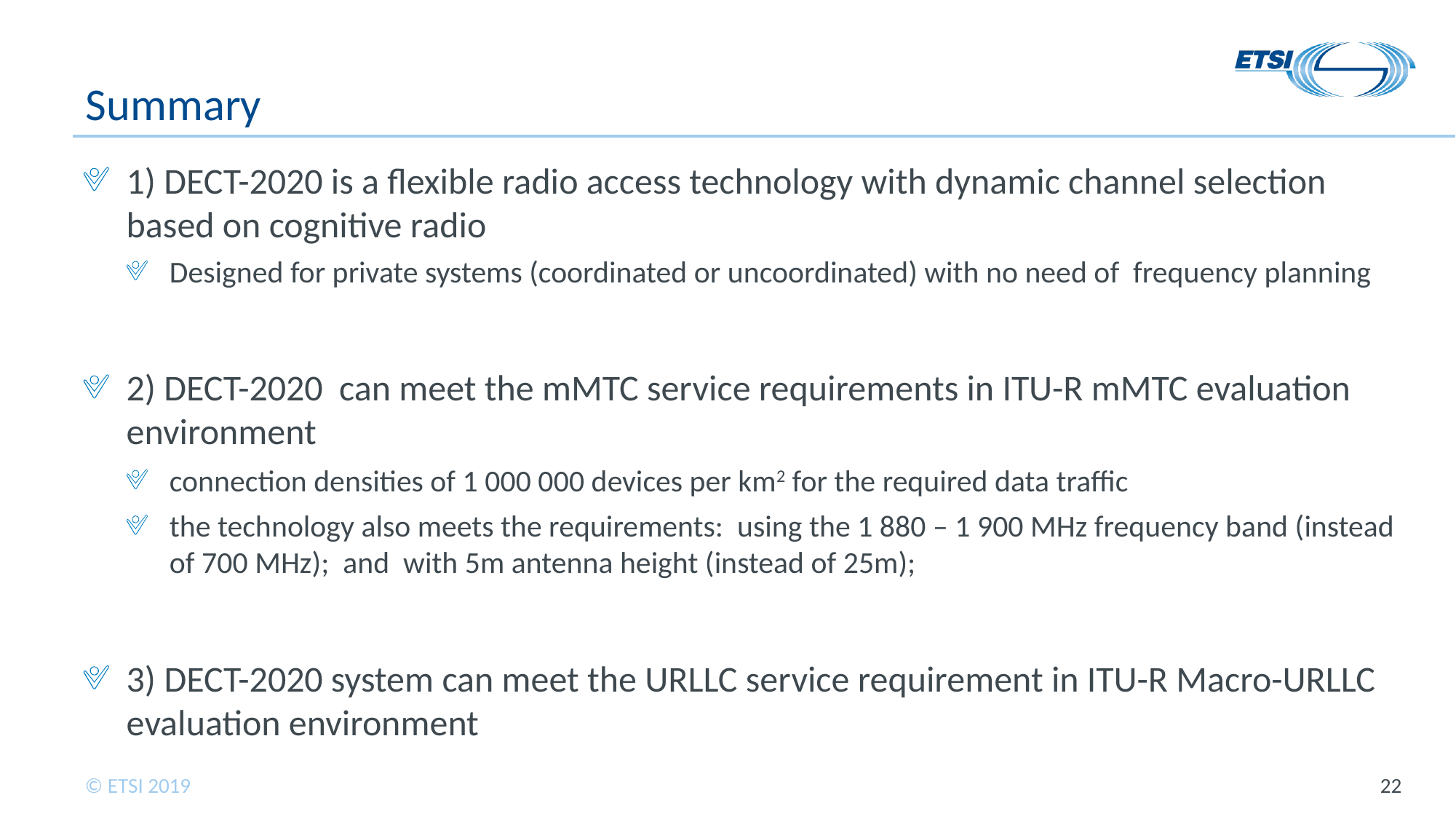

# Summary
1) DECT-2020 is a flexible radio access technology with dynamic channel selection based on cognitive radio
Designed for private systems (coordinated or uncoordinated) with no need of  frequency planning

2) DECT-2020  can meet the mMTC service requirements in ITU-R mMTC evaluation environment
connection densities of 1 000 000 devices per km2 for the required data traffic
the technology also meets the requirements:  using the 1 880 – 1 900 MHz frequency band (instead of 700 MHz);  and  with 5m antenna height (instead of 25m);

3) DECT-2020 system can meet the URLLC service requirement in ITU-R Macro-URLLC evaluation environment